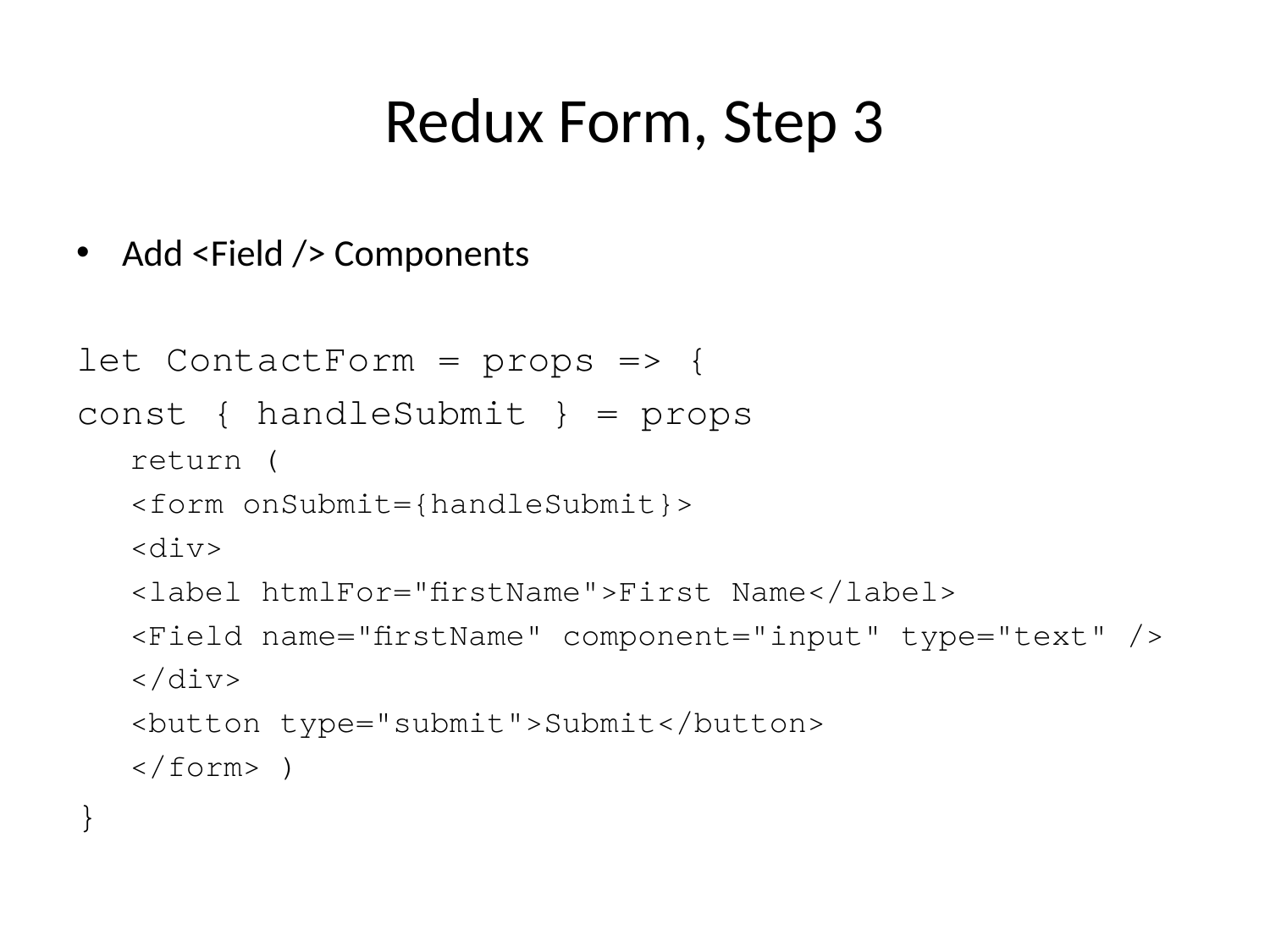

# Redux Form, Step 3
Add <Field /> Components

let ContactForm = props => {
const { handleSubmit } = props
return (
<form onSubmit={handleSubmit}>
<div>
<label htmlFor="firstName">First Name</label>
<Field name="firstName" component="input" type="text" />
</div>
<button type="submit">Submit</button>
</form> )
}